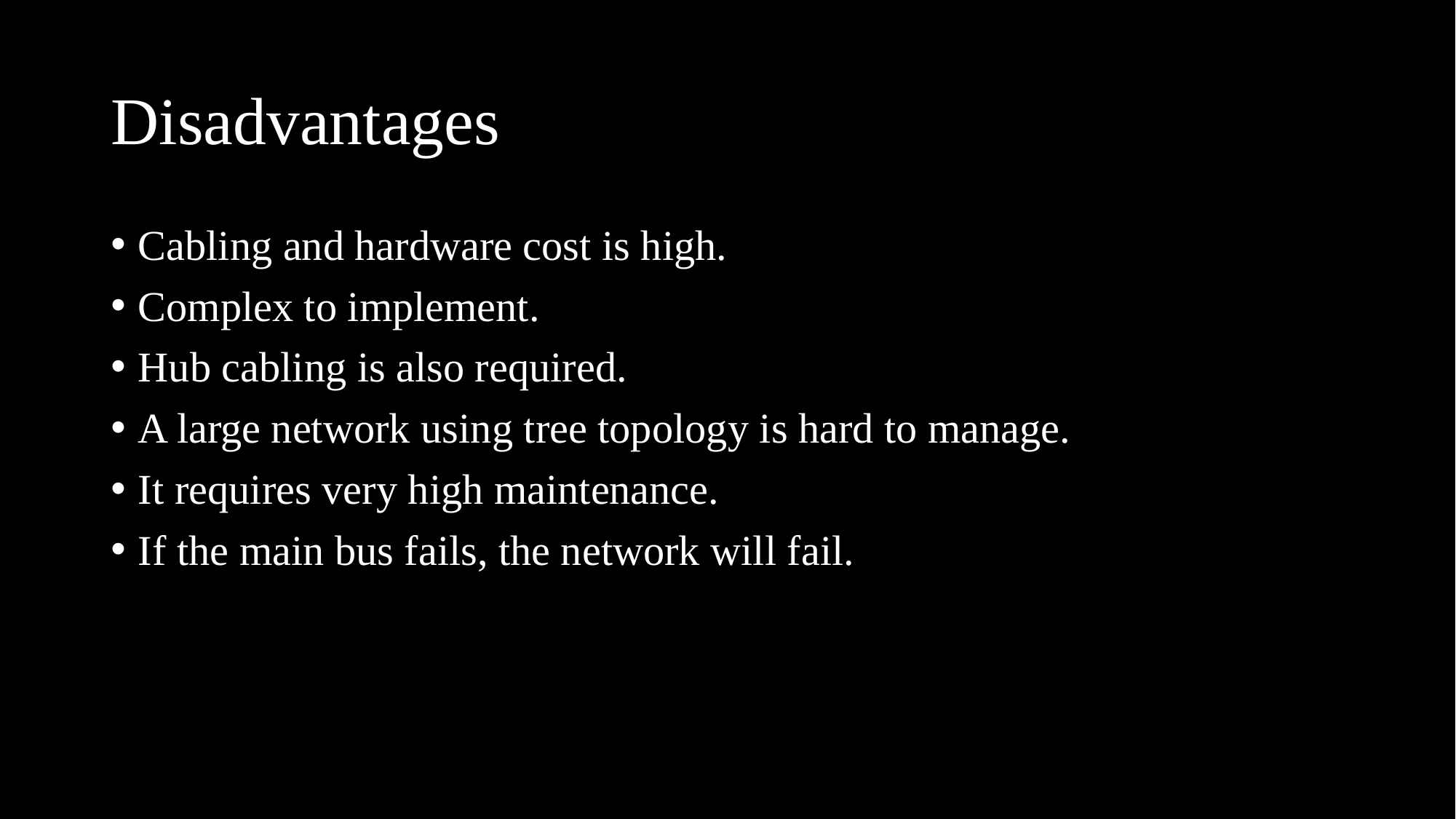

# Disadvantages
Cabling and hardware cost is high.
Complex to implement.
Hub cabling is also required.
A large network using tree topology is hard to manage.
It requires very high maintenance.
If the main bus fails, the network will fail.